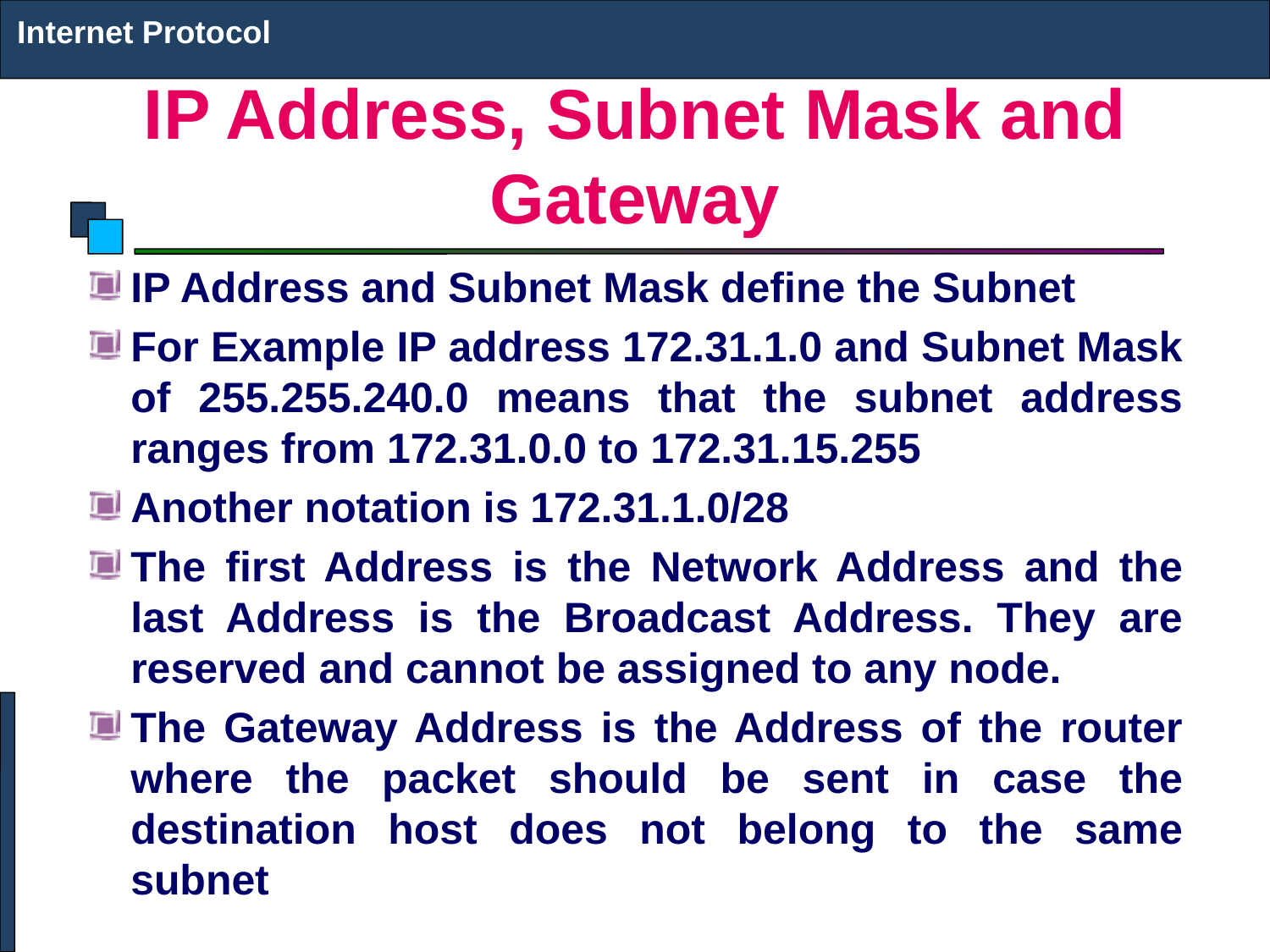

Internet Protocol
# IP Address, Subnet Mask and Gateway

IP Address and Subnet Mask define the Subnet
For Example IP address 172.31.1.0 and Subnet Mask of 255.255.240.0 means that the subnet address ranges from 172.31.0.0 to 172.31.15.255
Another notation is 172.31.1.0/28
The first Address is the Network Address and the last Address is the Broadcast Address. They are reserved and cannot be assigned to any node.
The Gateway Address is the Address of the router where the packet should be sent in case the destination host does not belong to the same subnet